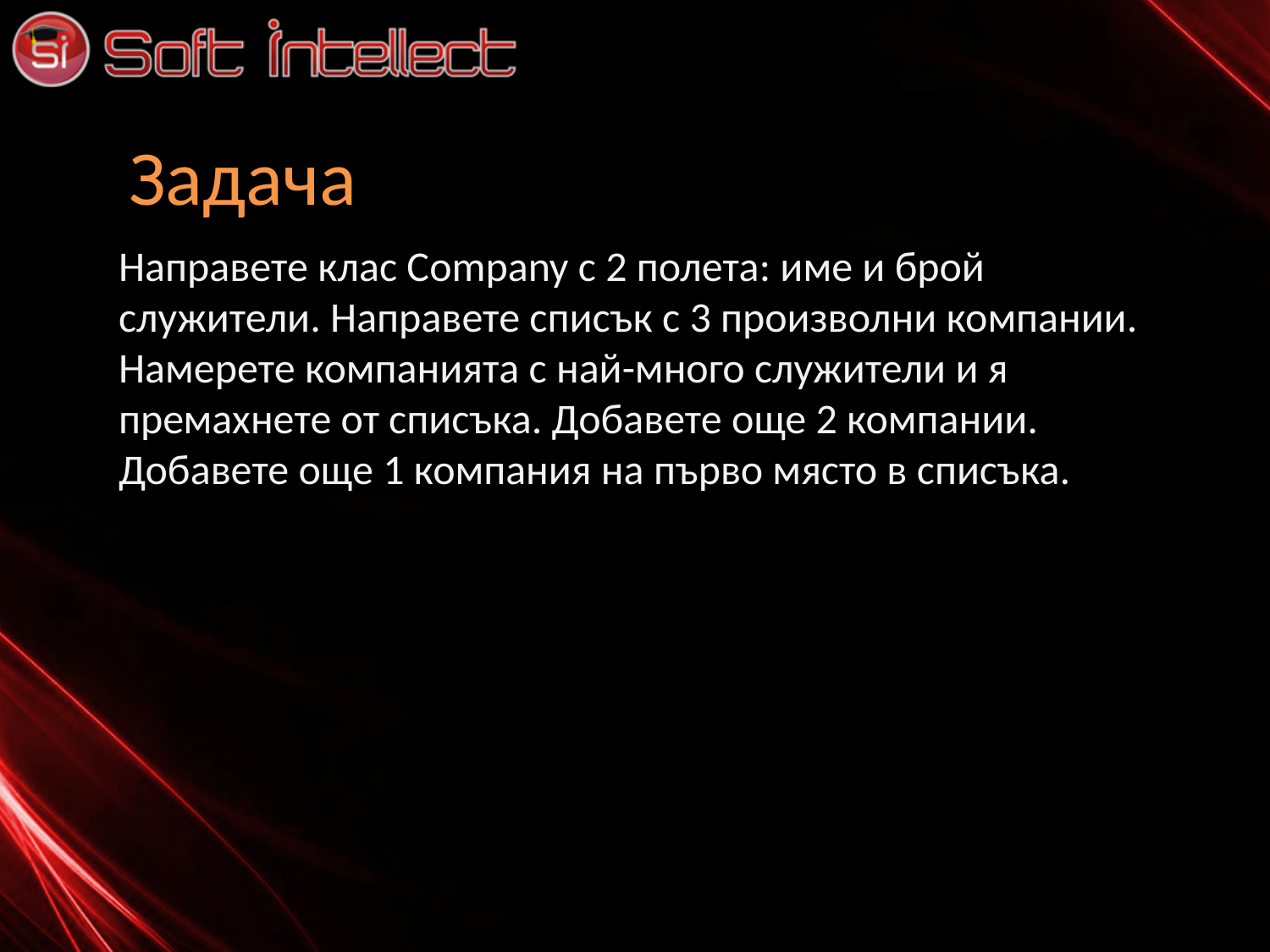

# Задача
Направете клас Company с 2 полета: име и брой служители. Направете списък с 3 произволни компании. Намерете компанията с най-много служители и я премахнете от списъка. Добавете още 2 компании. Добавете още 1 компания на първо място в списъка.